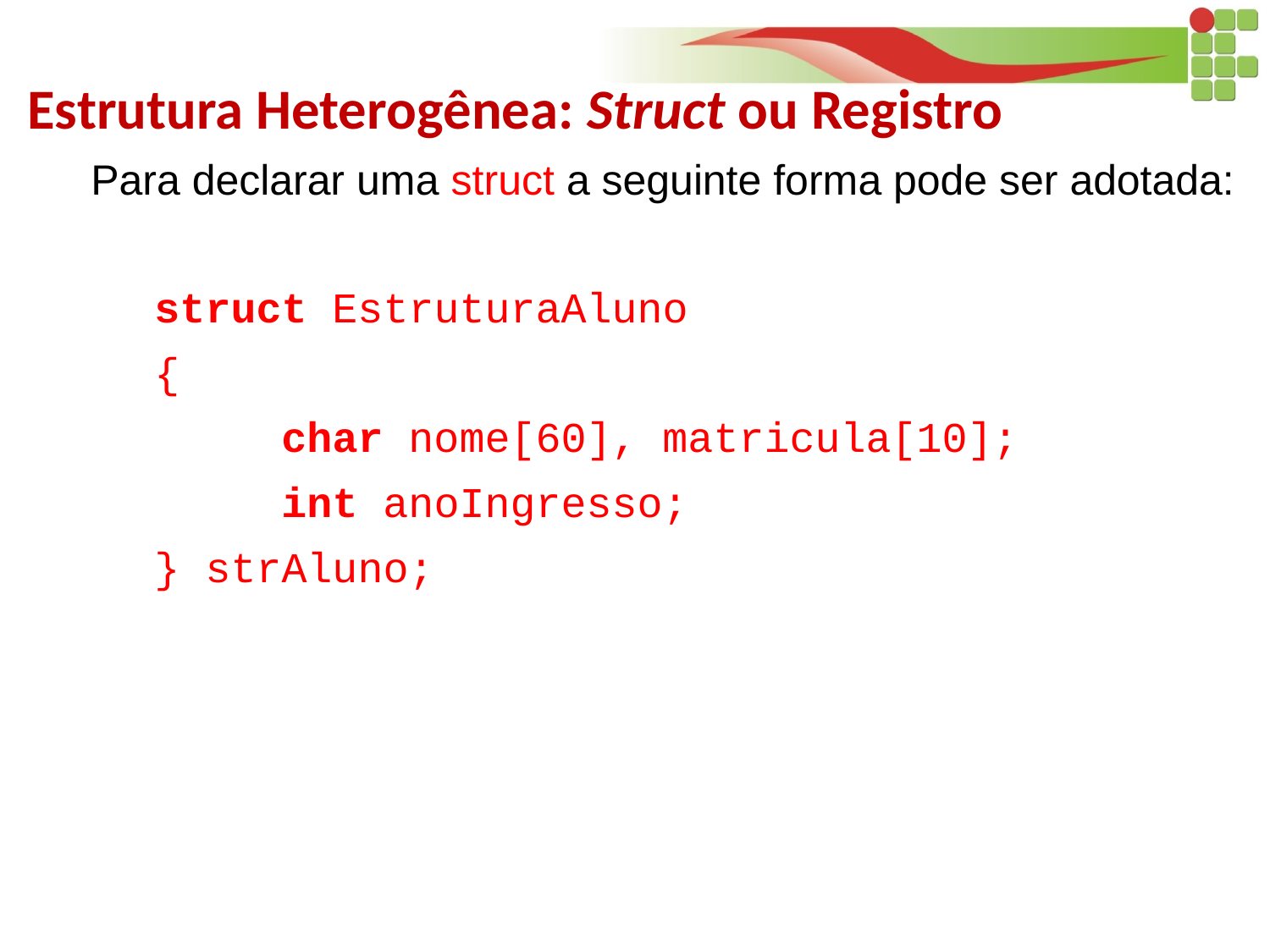

Estrutura Heterogênea: Struct ou Registro
Para declarar uma struct a seguinte forma pode ser adotada:

	struct EstruturaAluno
	{
		char nome[60], matricula[10];
		int anoIngresso;
	} strAluno;